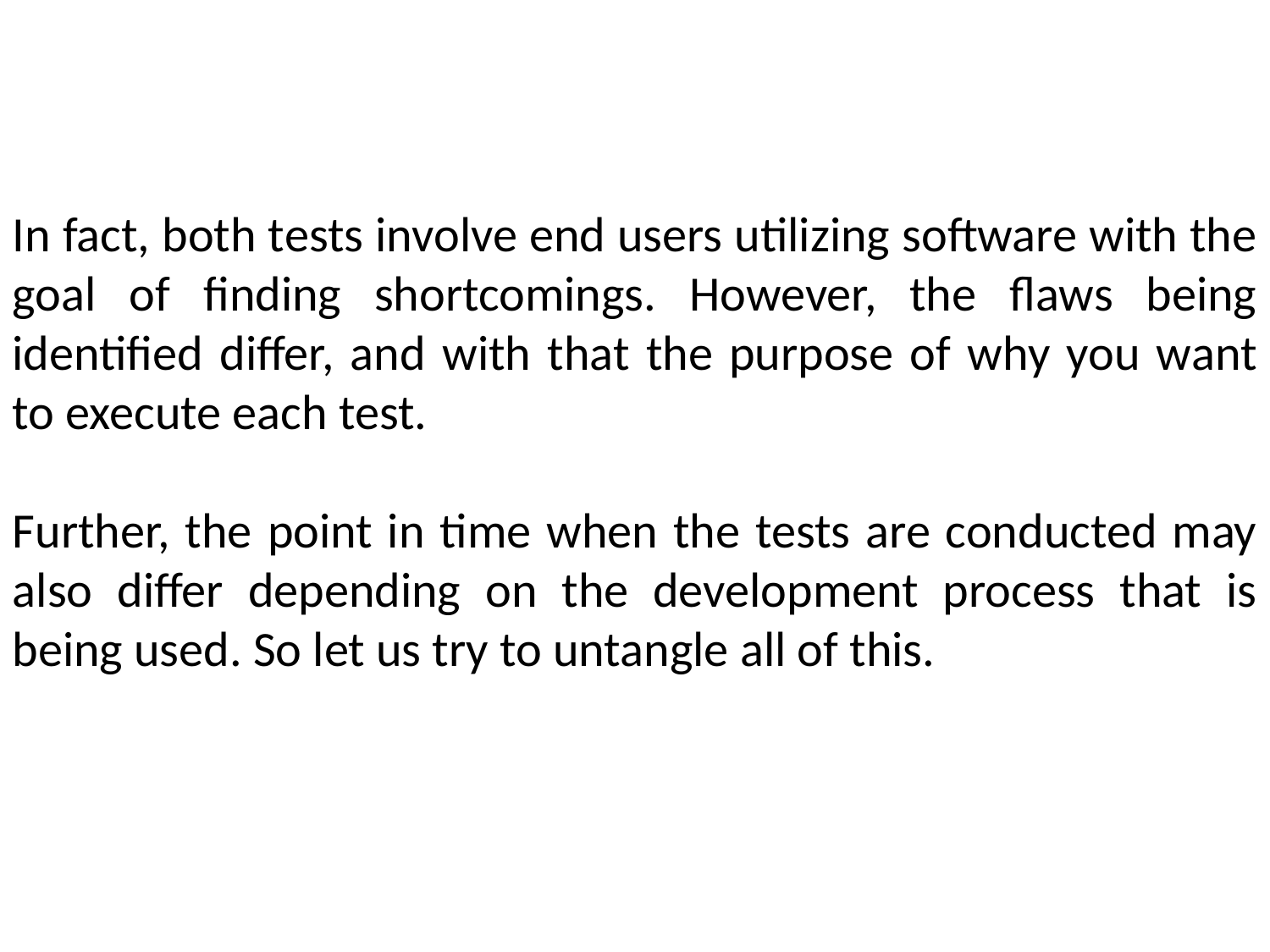

In fact, both tests involve end users utilizing software with the goal of finding shortcomings. However, the flaws being identified differ, and with that the purpose of why you want to execute each test.

Further, the point in time when the tests are conducted may also differ depending on the development process that is being used. So let us try to untangle all of this.